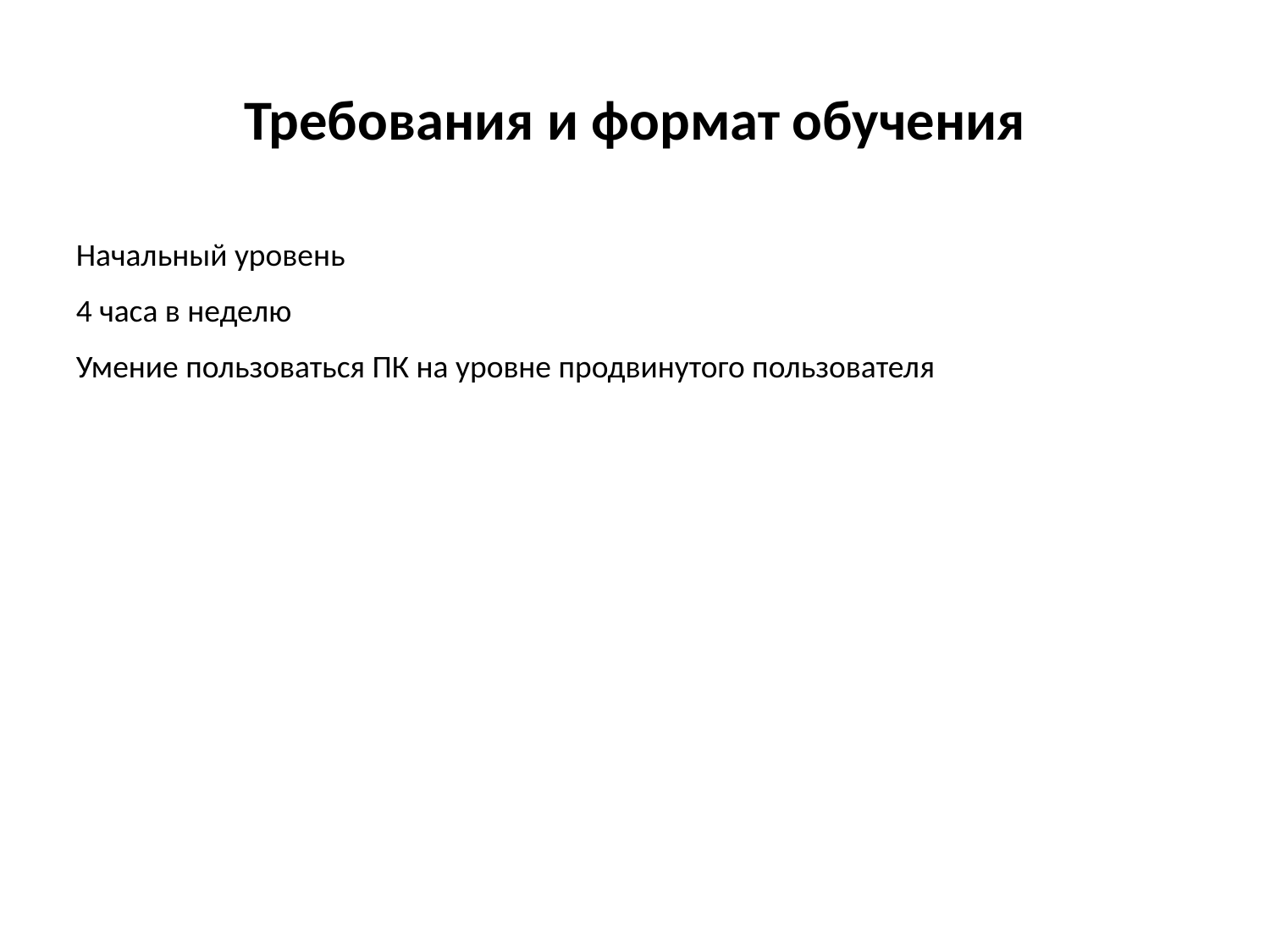

# Требования и формат обучения

Начальный уровень
4 часа в неделю
Умение пользоваться ПК на уровне продвинутого пользователя